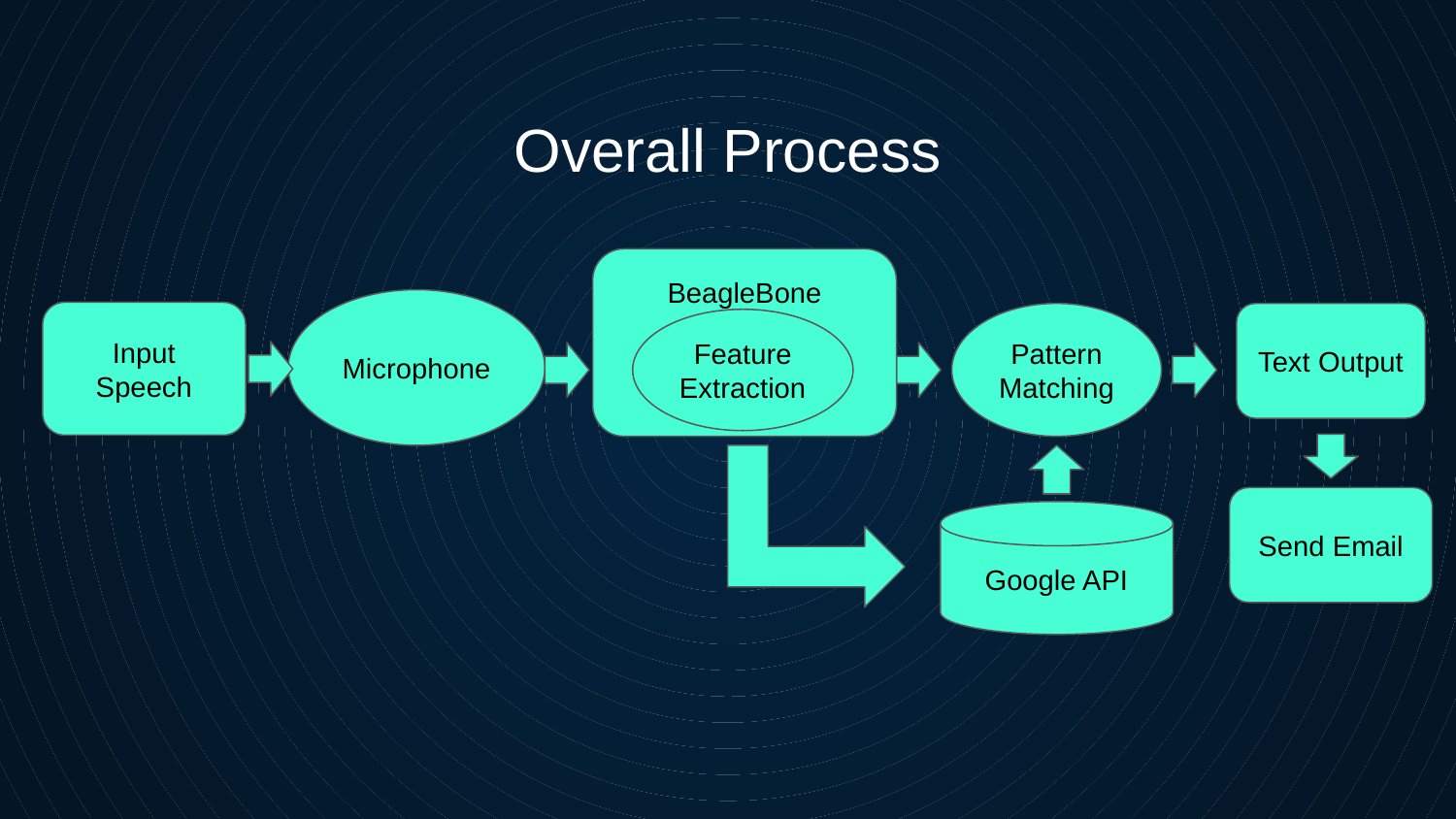

# Overall Process

BeagleBone

Microphone
Input Speech
Pattern Matching
Text Output
Feature Extraction

Send Email
Google API